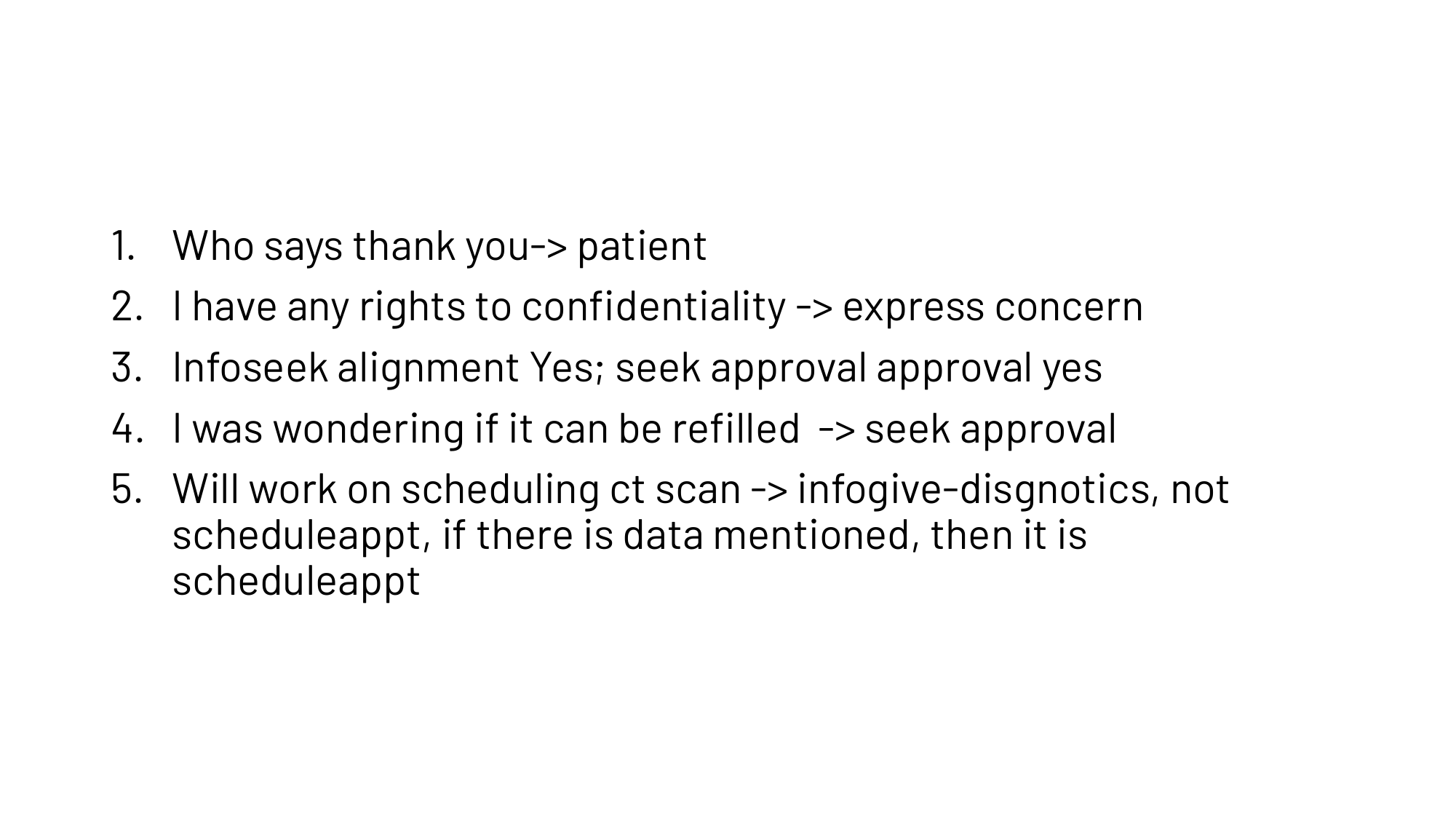

#
Who says thank you-> patient
I have any rights to confidentiality -> express concern
Infoseek alignment Yes; seek approval approval yes
I was wondering if it can be refilled  -> seek approval
Will work on scheduling ct scan -> infogive-disgnotics, not scheduleappt, if there is data mentioned, then it is scheduleappt